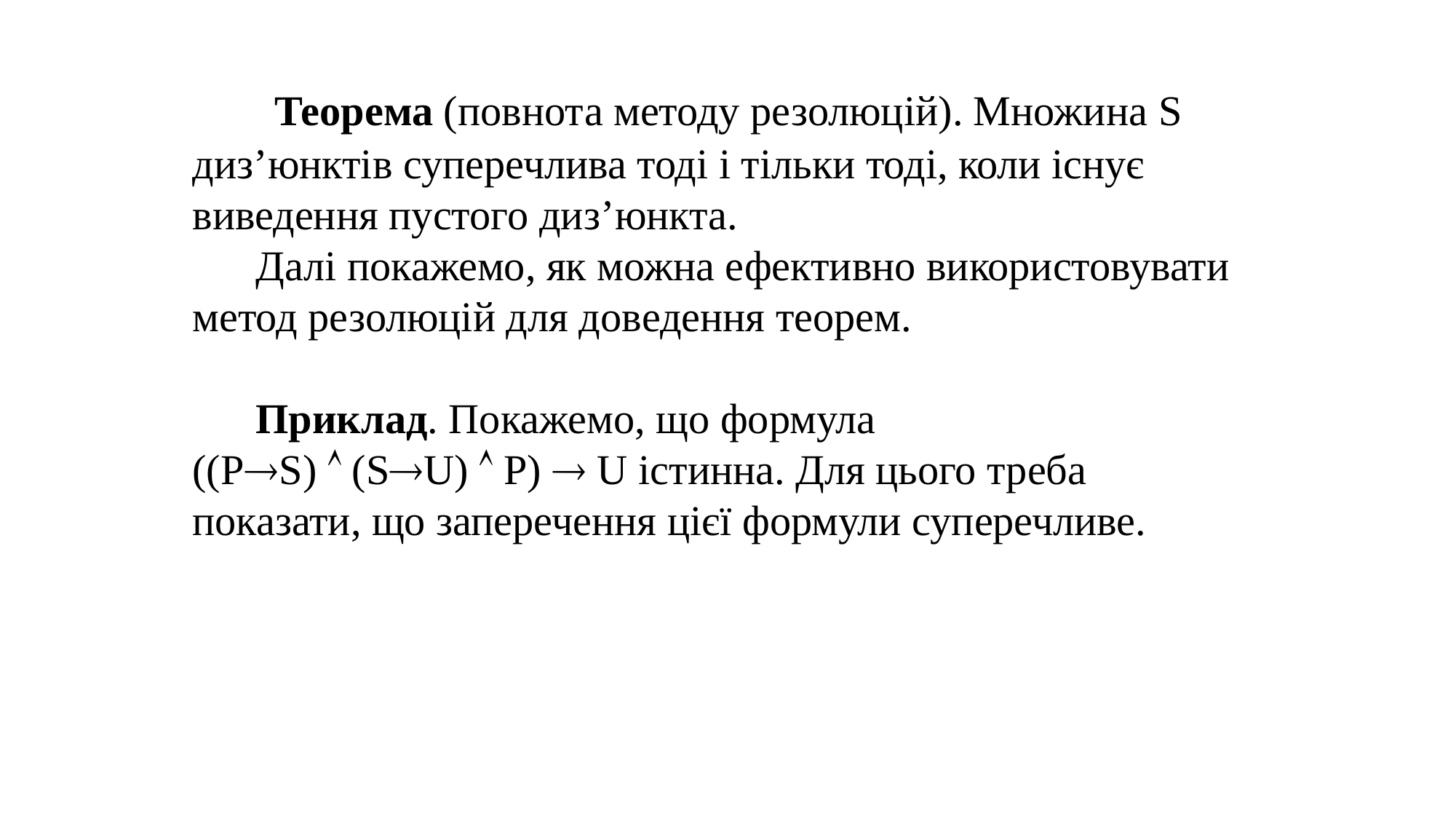

Теорема (повнота методу резолюцій). Множина S диз’юнктів суперечлива тоді і тільки тоді, коли існує виведення пустого диз’юнкта.
      Далі покажемо, як можна ефективно використовувати метод резолюцій для доведення теорем.

      Приклад. Покажемо, що формула
((P→S) ∧ (S→U) ∧ P) → U істинна. Для цього треба показати, що заперечення цієї формули суперечливе.